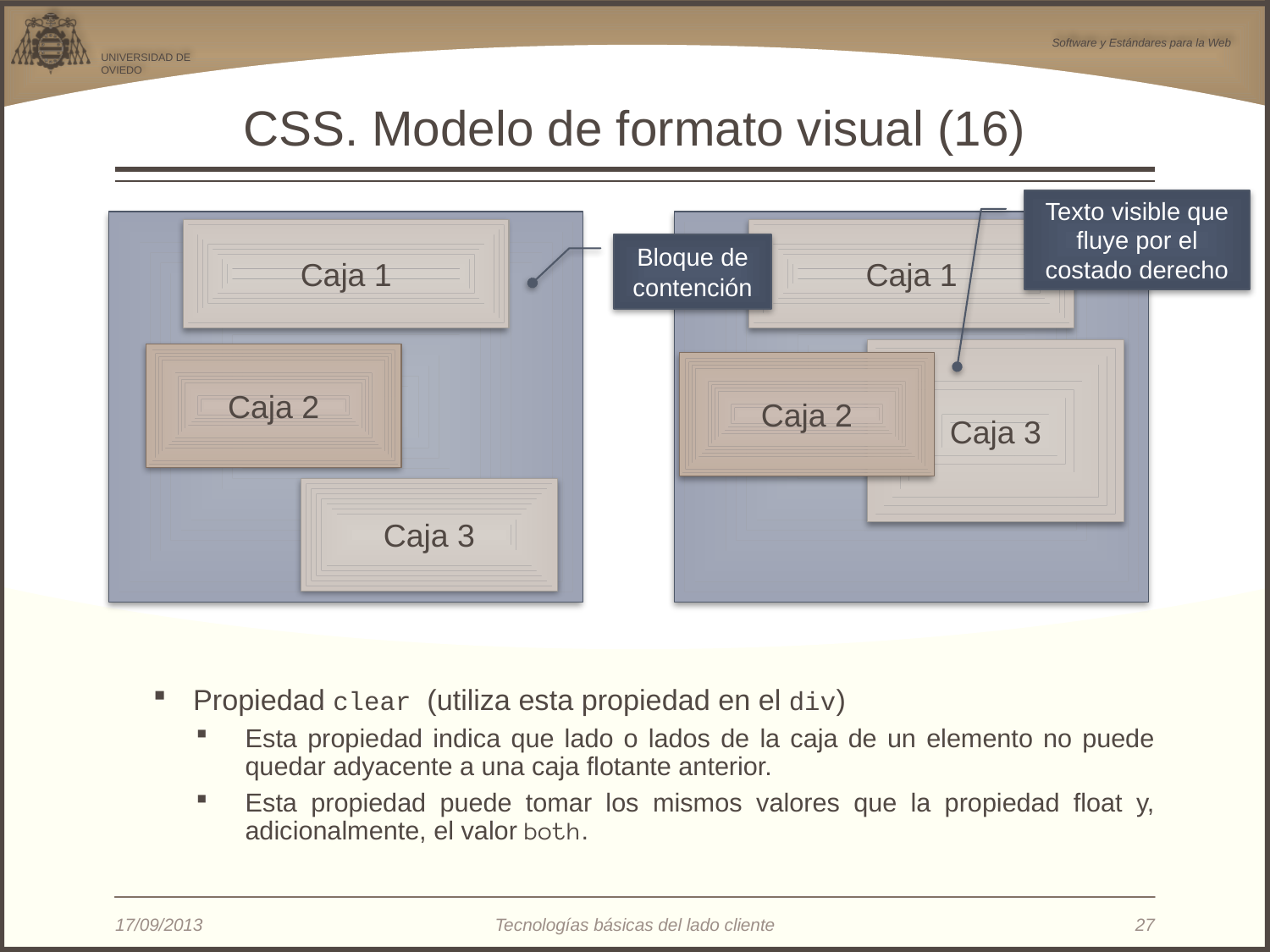

# CSS. Modelo de formato visual (16)
Texto visible que fluye por el costado derecho

Caja 1
Caja 1

Propiedad clear (utiliza esta propiedad en el div)
Esta propiedad indica que lado o lados de la caja de un elemento no puede quedar adyacente a una caja flotante anterior.
Esta propiedad puede tomar los mismos valores que la propiedad float y, adicionalmente, el valor both.
Bloque de contención
Caja 3
Caja 2
Caja 2
Caja 3
Tecnologías básicas del lado cliente
17/09/2013
27